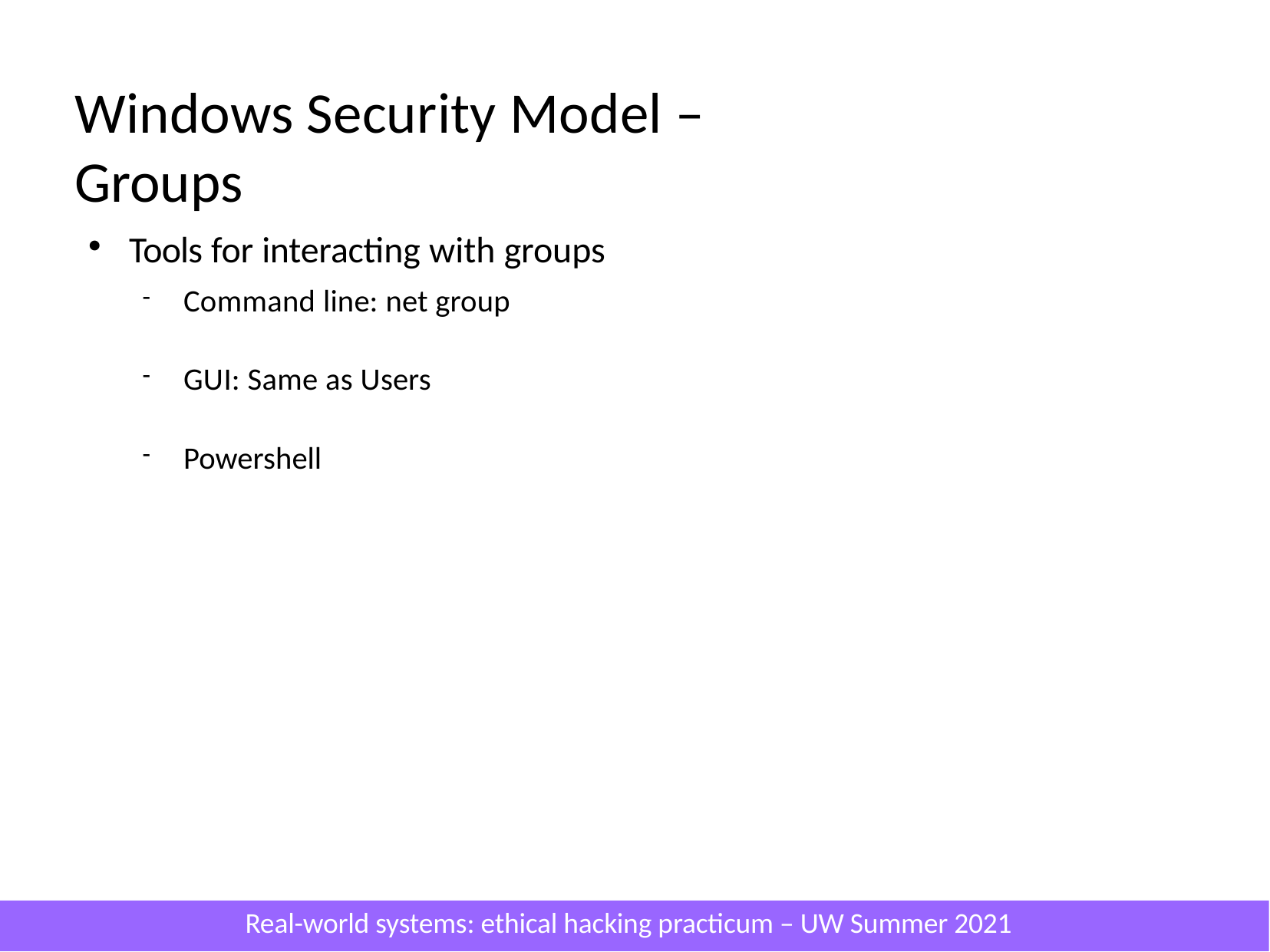

# Windows Security Model – Groups
Tools for interacting with groups
Command line: net group

GUI: Same as Users

Powershell
Real-world systems: ethical hacking practicum – UW Summer 2021